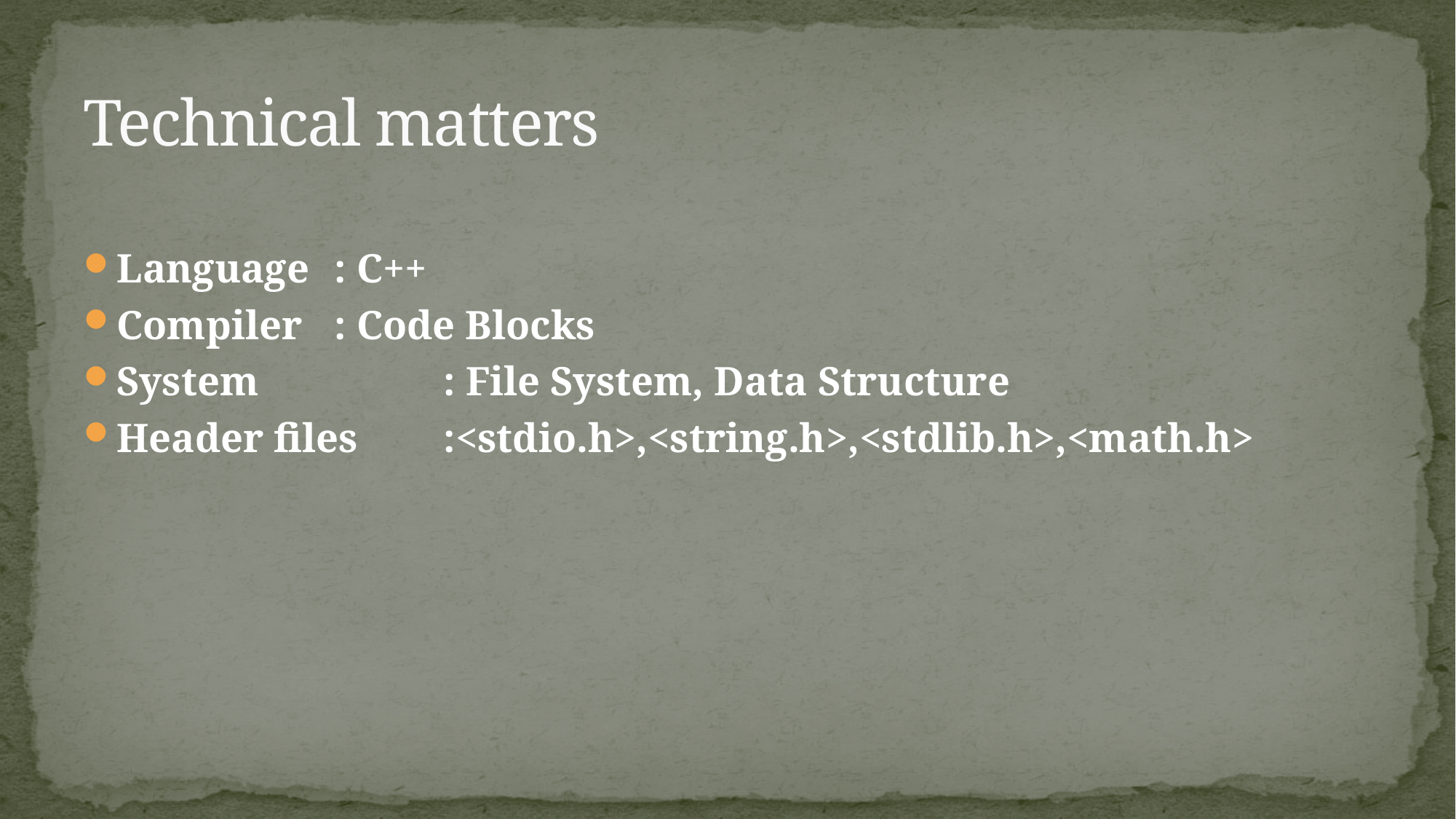

# Technical matters

Language 	: C++
Compiler  	: Code Blocks
System		: File System, Data Structure
Header files	:<stdio.h>,<string.h>,<stdlib.h>,<math.h>